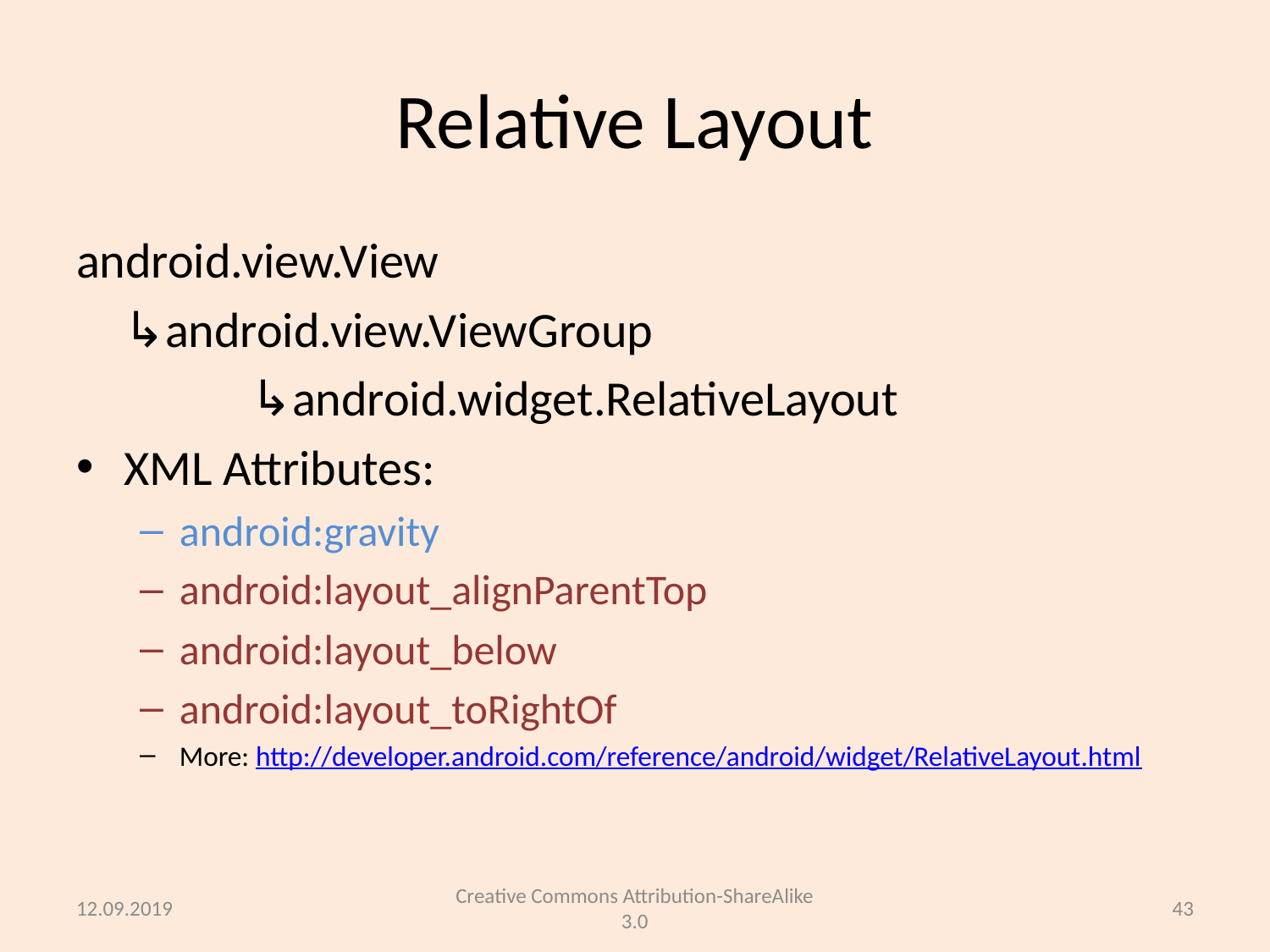

# Relative Layout
android.view.View
	↳android.view.ViewGroup
		↳android.widget.RelativeLayout
XML Attributes:
android:gravity
android:layout_alignParentTop
android:layout_below
android:layout_toRightOf
More: http://developer.android.com/reference/android/widget/RelativeLayout.html
12.09.2019
Creative Commons Attribution-ShareAlike 3.0
43